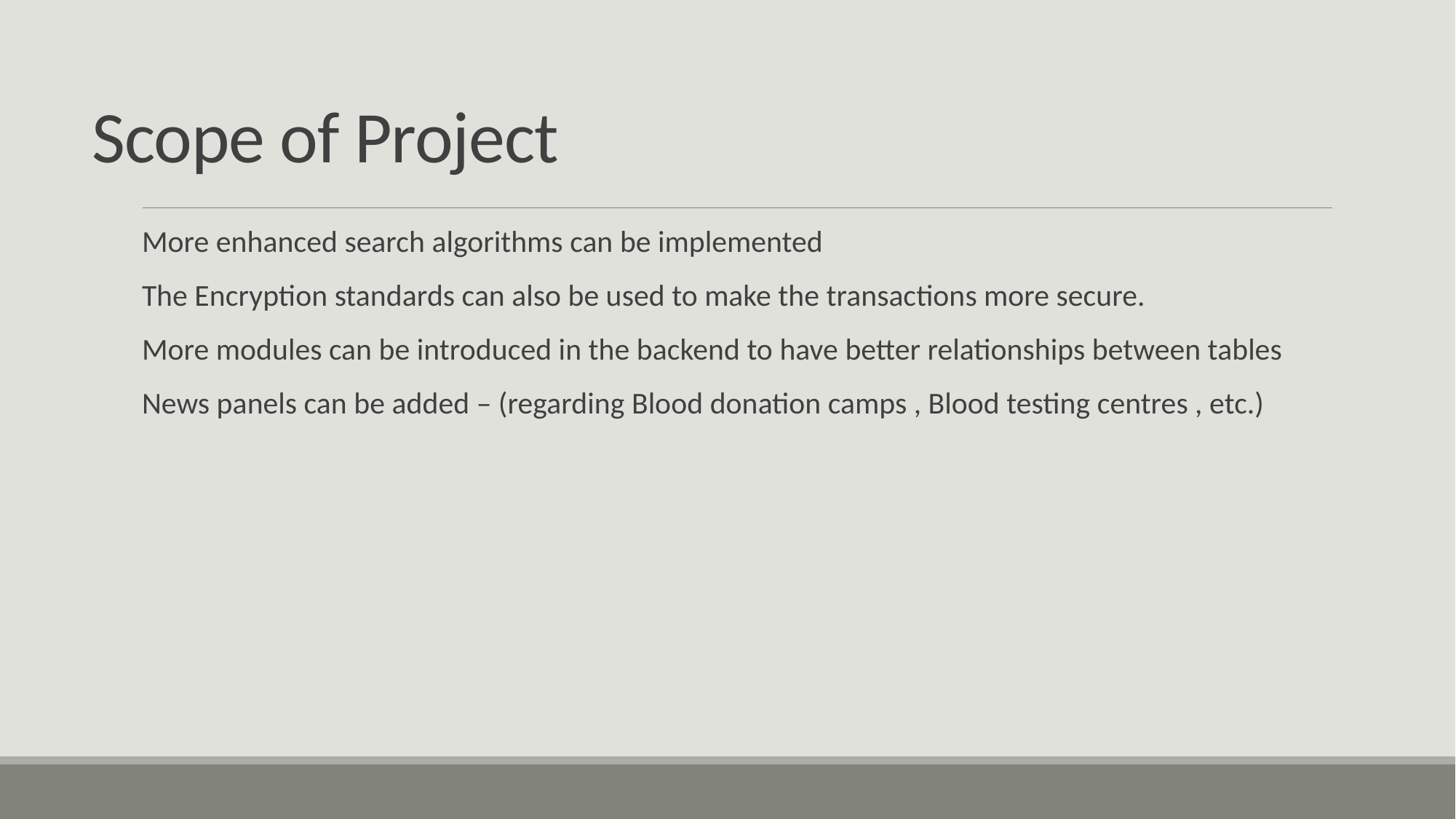

# Scope of Project
More enhanced search algorithms can be implemented
The Encryption standards can also be used to make the transactions more secure.
More modules can be introduced in the backend to have better relationships between tables
News panels can be added – (regarding Blood donation camps , Blood testing centres , etc.)